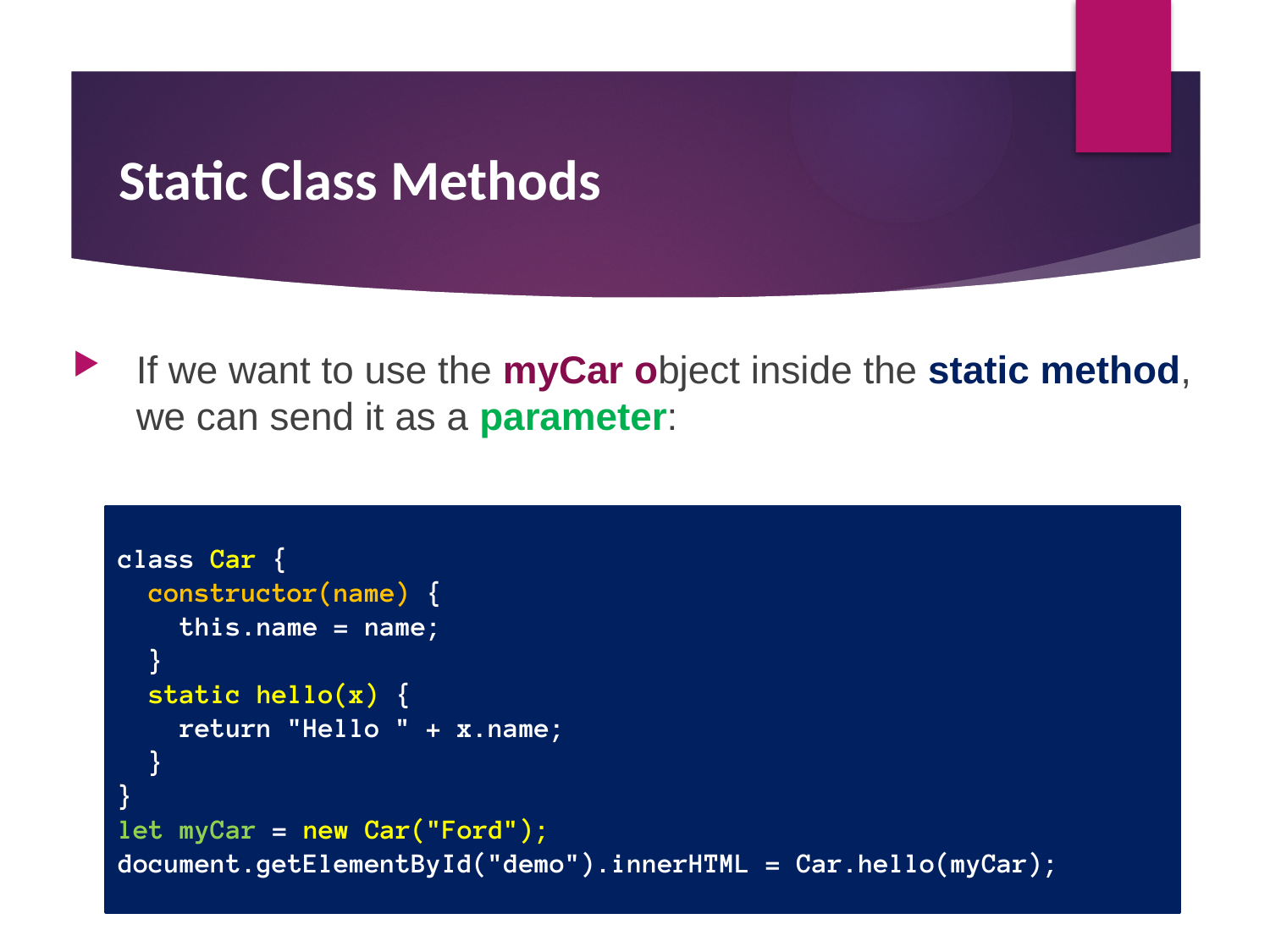

# Static Class Methods
If we want to use the myCar object inside the static method, we can send it as a parameter:
class Car {
  constructor(name) {
    this.name = name;
  }
  static hello(x) {
    return "Hello " + x.name;
  }
}
let myCar = new Car("Ford");
document.getElementById("demo").innerHTML = Car.hello(myCar);